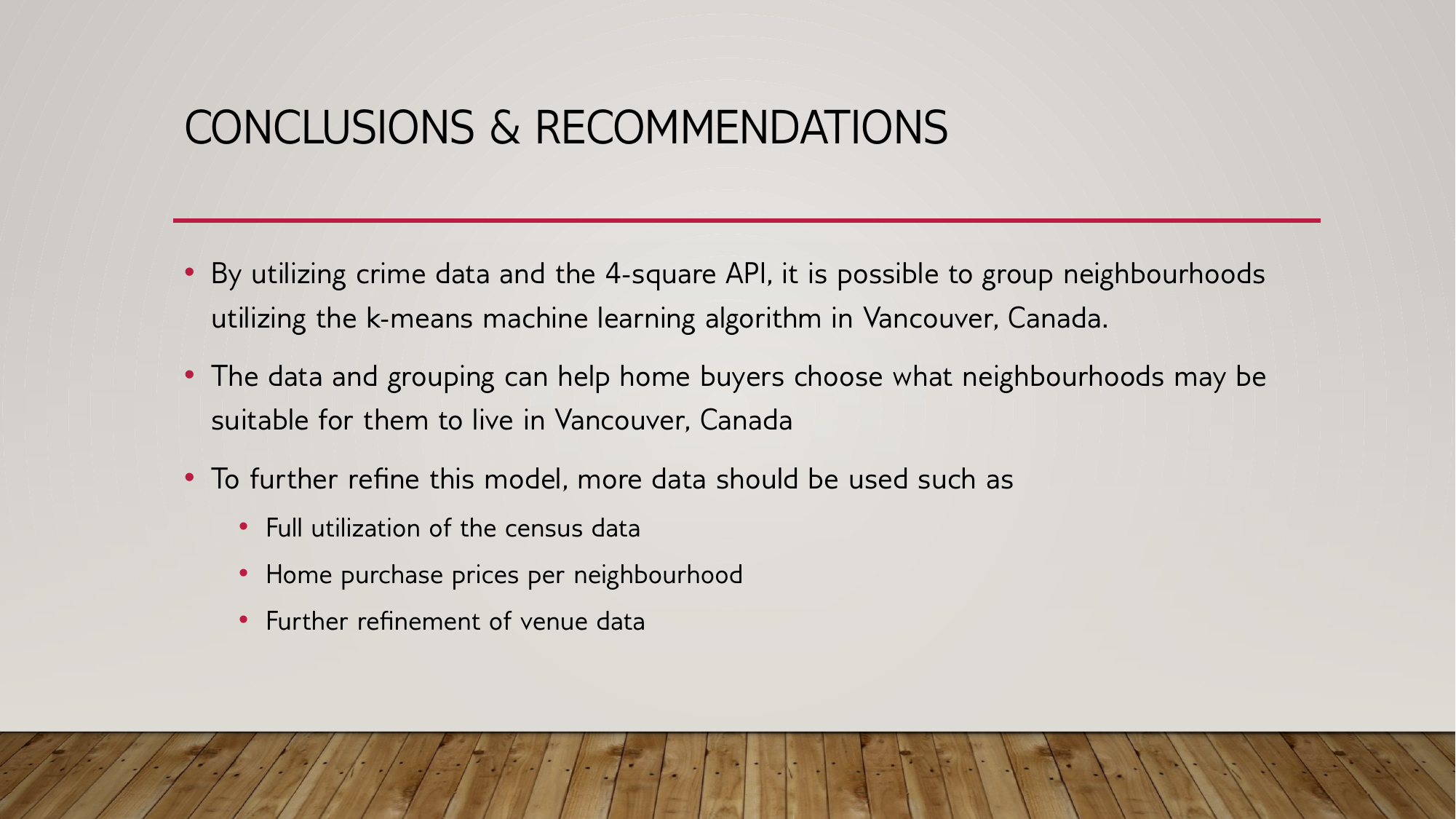

# Conclusions & Recommendations
By utilizing crime data and the 4-square API, it is possible to group neighbourhoods utilizing the k-means machine learning algorithm in Vancouver, Canada.
The data and grouping can help home buyers choose what neighbourhoods may be suitable for them to live in Vancouver, Canada
To further refine this model, more data should be used such as
Full utilization of the census data
Home purchase prices per neighbourhood
Further refinement of venue data